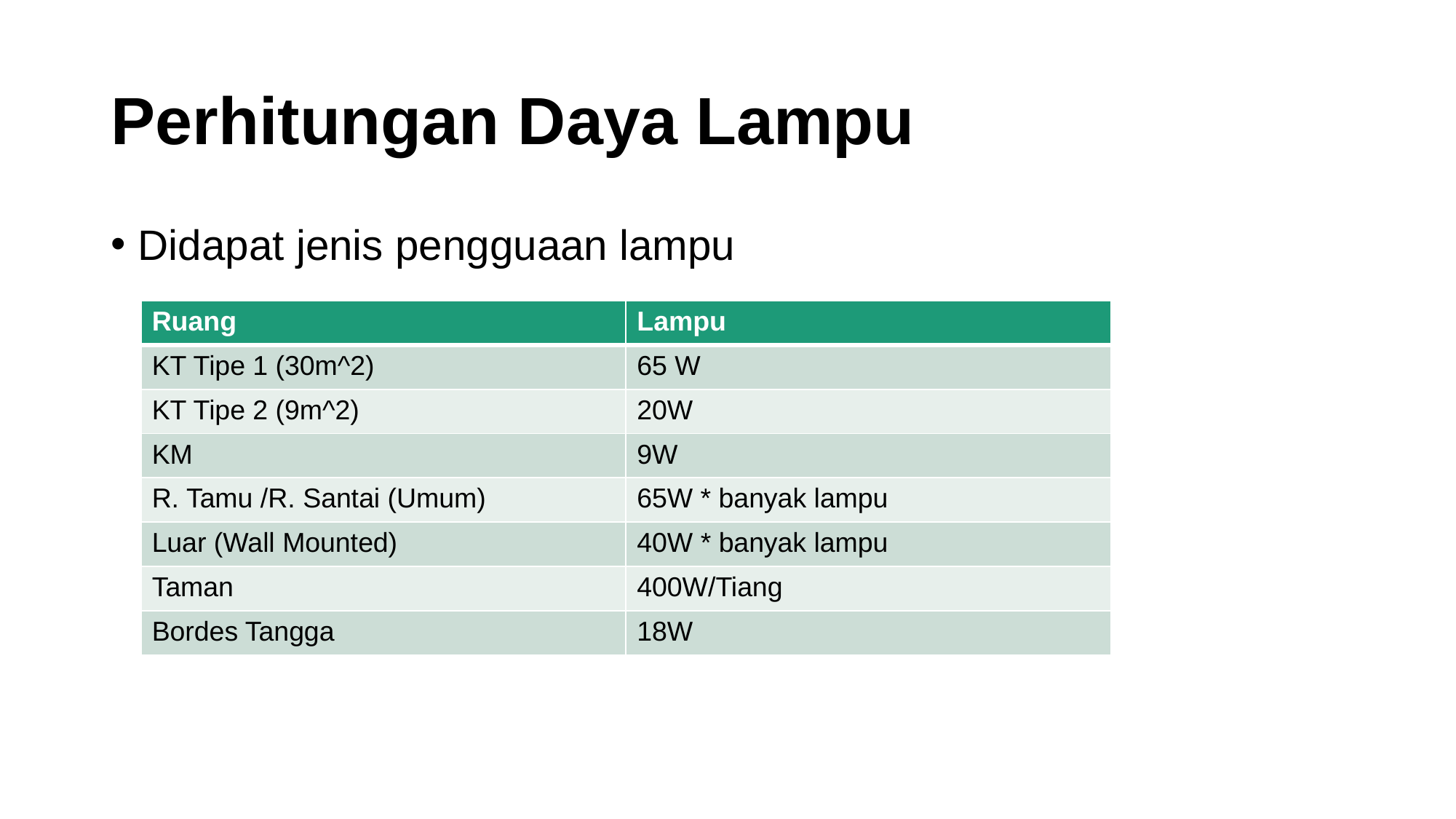

# Perhitungan Daya Lampu
Didapat jenis pengguaan lampu

| Ruang | Lampu |
| --- | --- |
| KT Tipe 1 (30m^2) | 65 W |
| KT Tipe 2 (9m^2) | 20W |
| KM | 9W |
| R. Tamu /R. Santai (Umum) | 65W \* banyak lampu |
| Luar (Wall Mounted) | 40W \* banyak lampu |
| Taman | 400W/Tiang |
| Bordes Tangga | 18W |